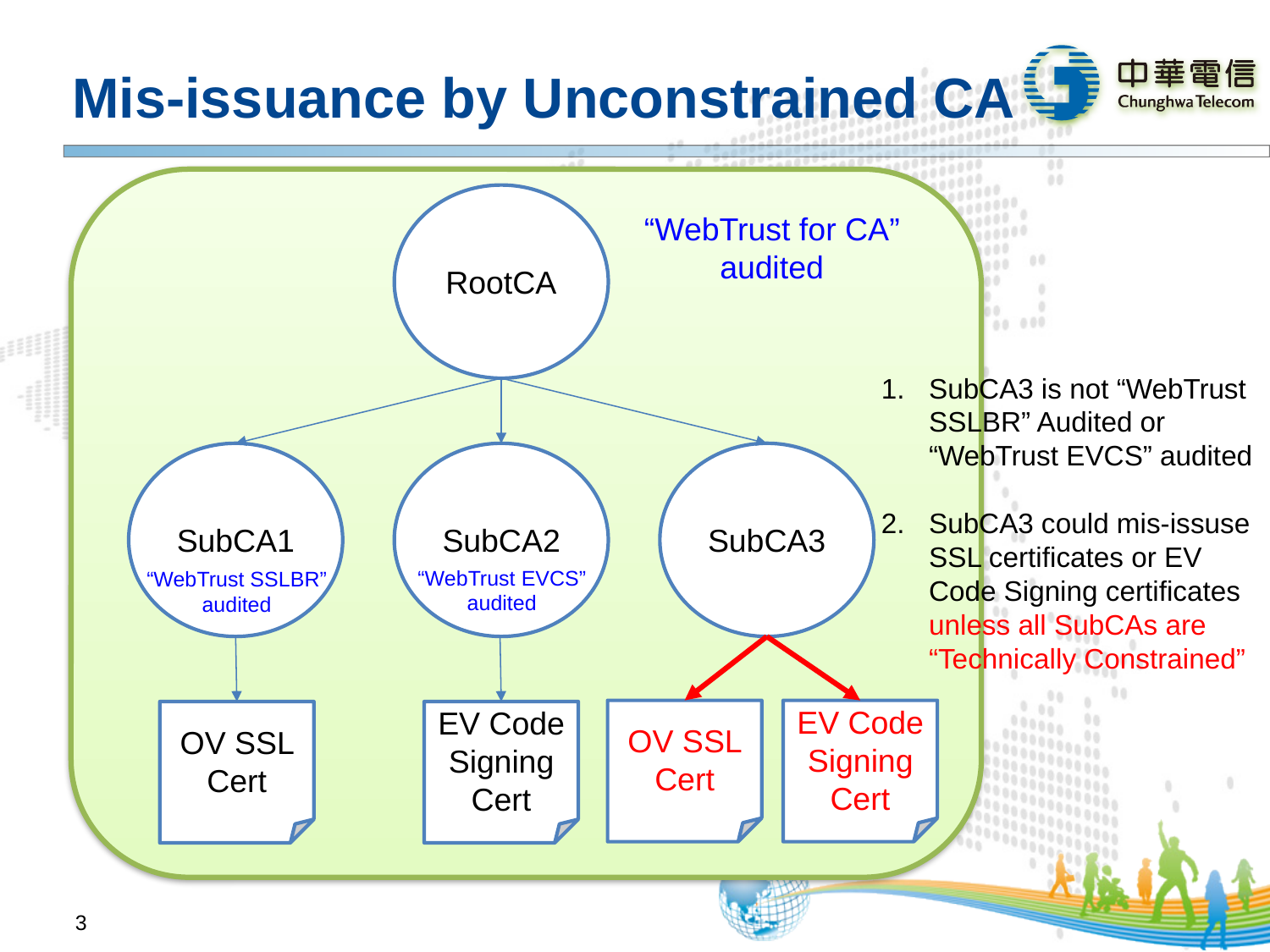

# Mis-issuance by Unconstrained CA

RootCA
“WebTrust for CA”
audited
SubCA3 is not “WebTrust SSLBR” Audited or “WebTrust EVCS” audited

SubCA3 could mis-issuse SSL certificates or EV Code Signing certificates unless all SubCAs are “Technically Constrained”
SubCA1
SubCA2
SubCA3
“WebTrust EVCS”
audited
“WebTrust SSLBR”
audited
EV Code Signing Cert
OV SSL Cert
OV SSL Cert
EV Code Signing
Cert
3